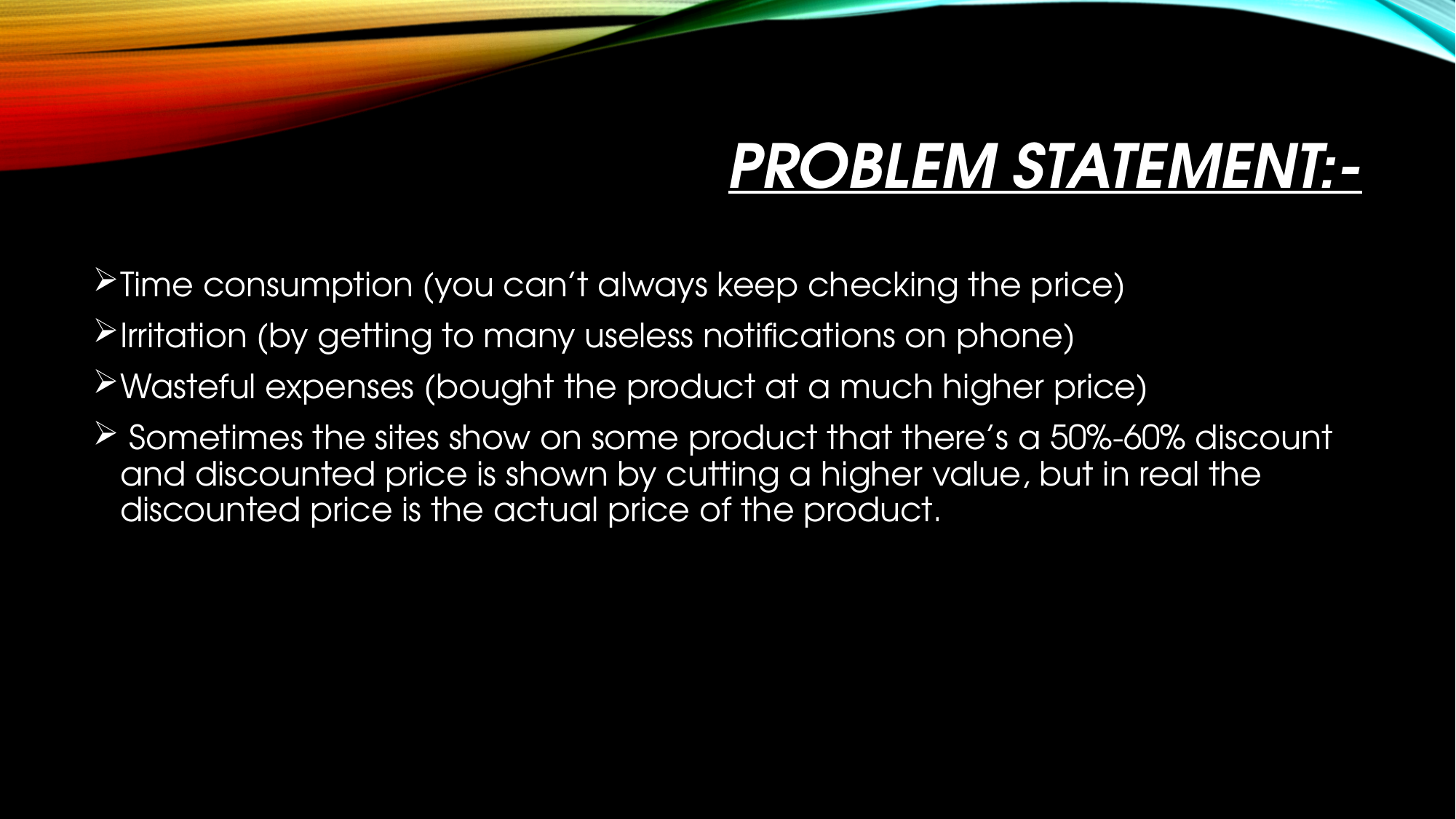

# Problem statement:-
Time consumption (you can’t always keep checking the price)
Irritation (by getting to many useless notifications on phone)
Wasteful expenses (bought the product at a much higher price)
 Sometimes the sites show on some product that there’s a 50%-60% discount and discounted price is shown by cutting a higher value, but in real the discounted price is the actual price of the product.